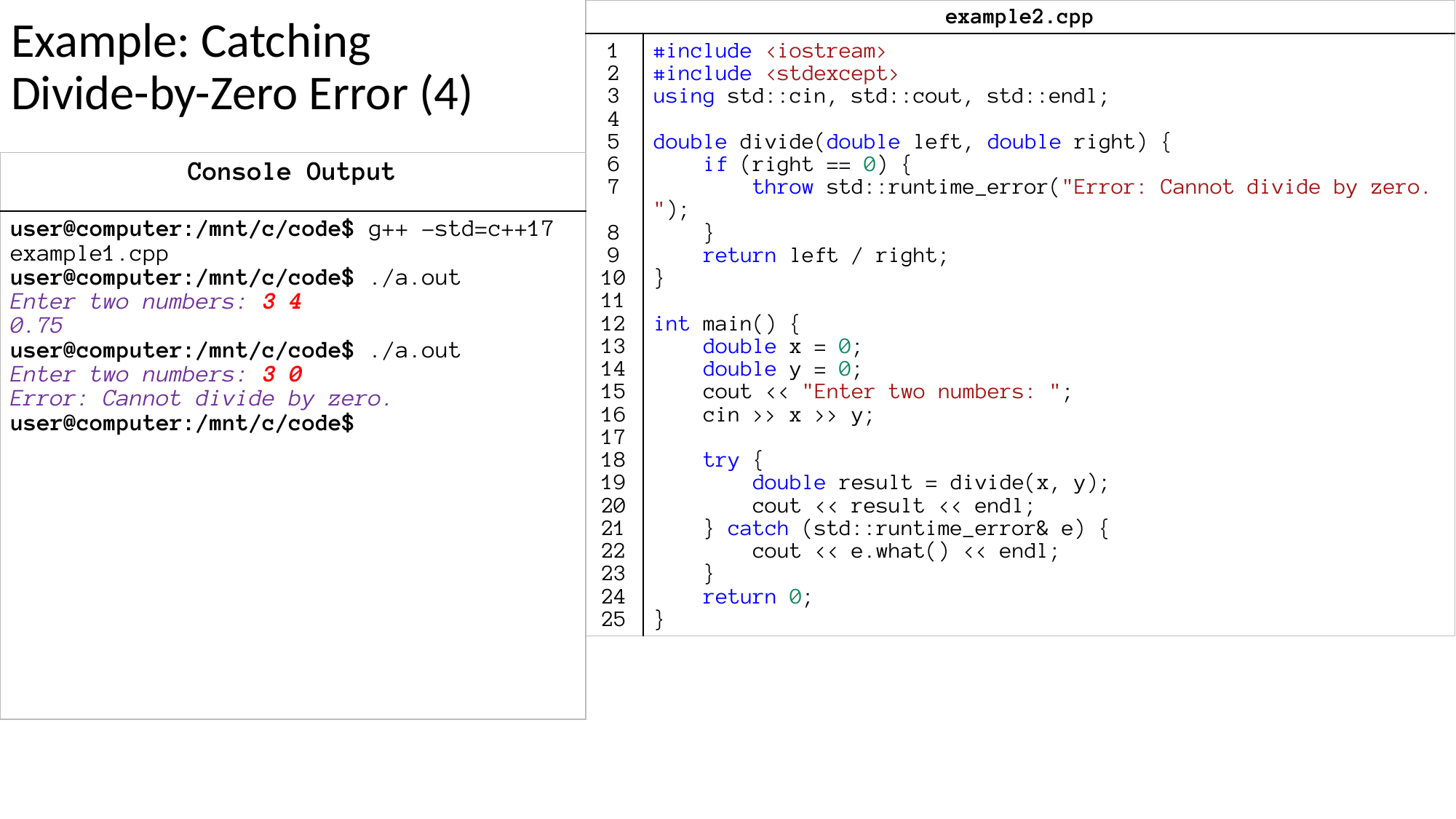

# Example: Catching Divide-by-Zero Error (4)
| example2.cpp |  |
| --- | --- |
| 1 2 3 4 5 6 7 8 9 10 11 12 13 14 15 16 17 18 19 20 21 22 23 24 25 | #include <iostream> #include <stdexcept> using std::cin, std::cout, std::endl; double divide(double left, double right) {     if (right == 0) {         throw std::runtime\_error("Error: Cannot divide by zero.");     }     return left / right; } int main() {     double x = 0;     double y = 0;     cout << "Enter two numbers: ";     cin >> x >> y;     try {         double result = divide(x, y);         cout << result << endl;     } catch (std::runtime\_error& e) {         cout << e.what() << endl;     }     return 0; } |
| Console Output |
| --- |
| user@computer:/mnt/c/code$ g++ -std=c++17 example1.cpp user@computer:/mnt/c/code$ ./a.out Enter two numbers: 3 4 0.75 user@computer:/mnt/c/code$ ./a.out Enter two numbers: 3 0 Error: Cannot divide by zero. user@computer:/mnt/c/code$ |